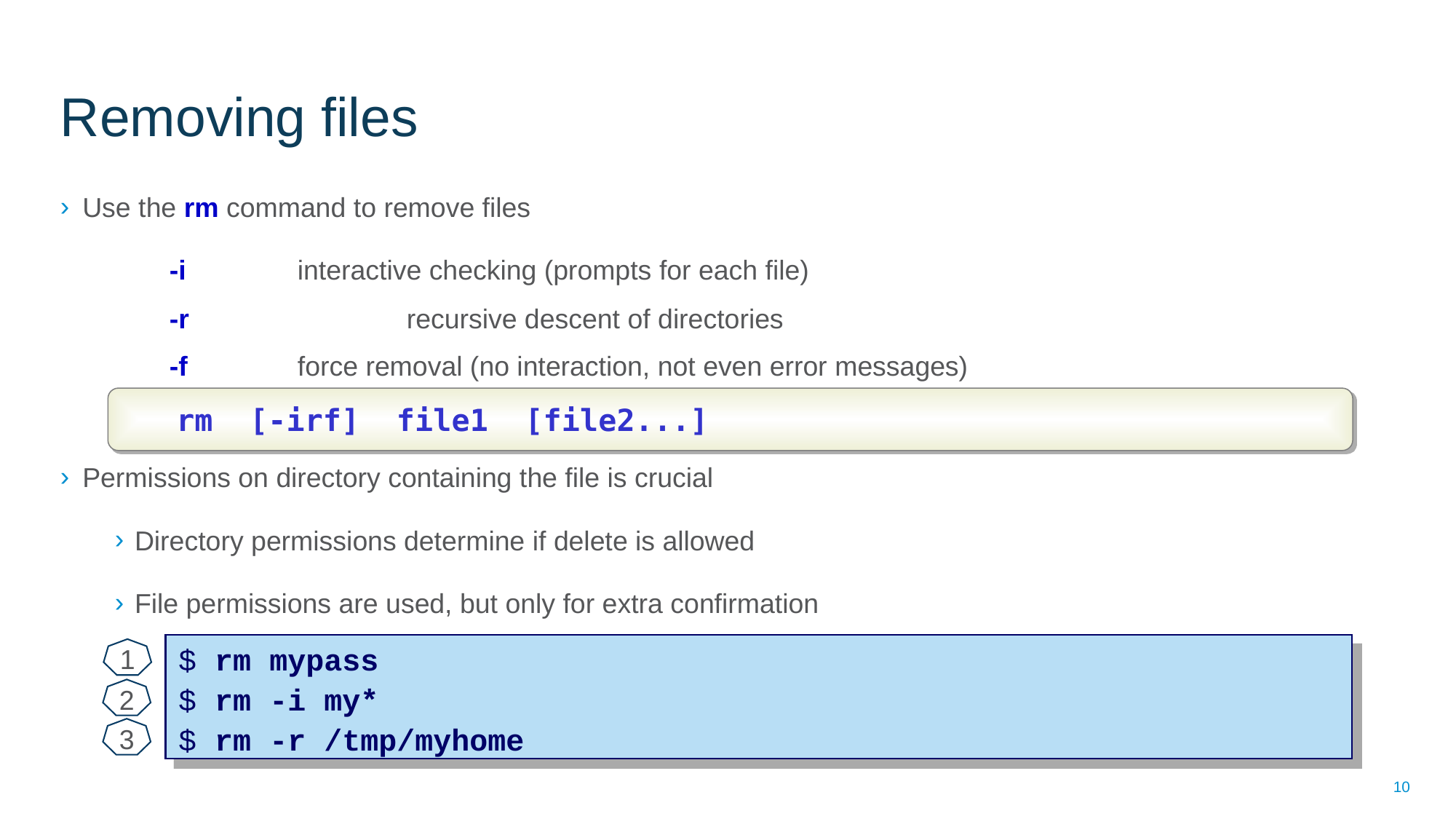

# Removing files
Use the rm command to remove files
-i		interactive checking (prompts for each file)
-r		recursive descent of directories
-f  	force removal (no interaction, not even error messages)

Permissions on directory containing the file is crucial
Directory permissions determine if delete is allowed
File permissions are used, but only for extra confirmation

rm  [-irf]  file1  [file2...]
$ rm mypass
$ rm -i my*
$ rm -r /tmp/myhome
1
2
3